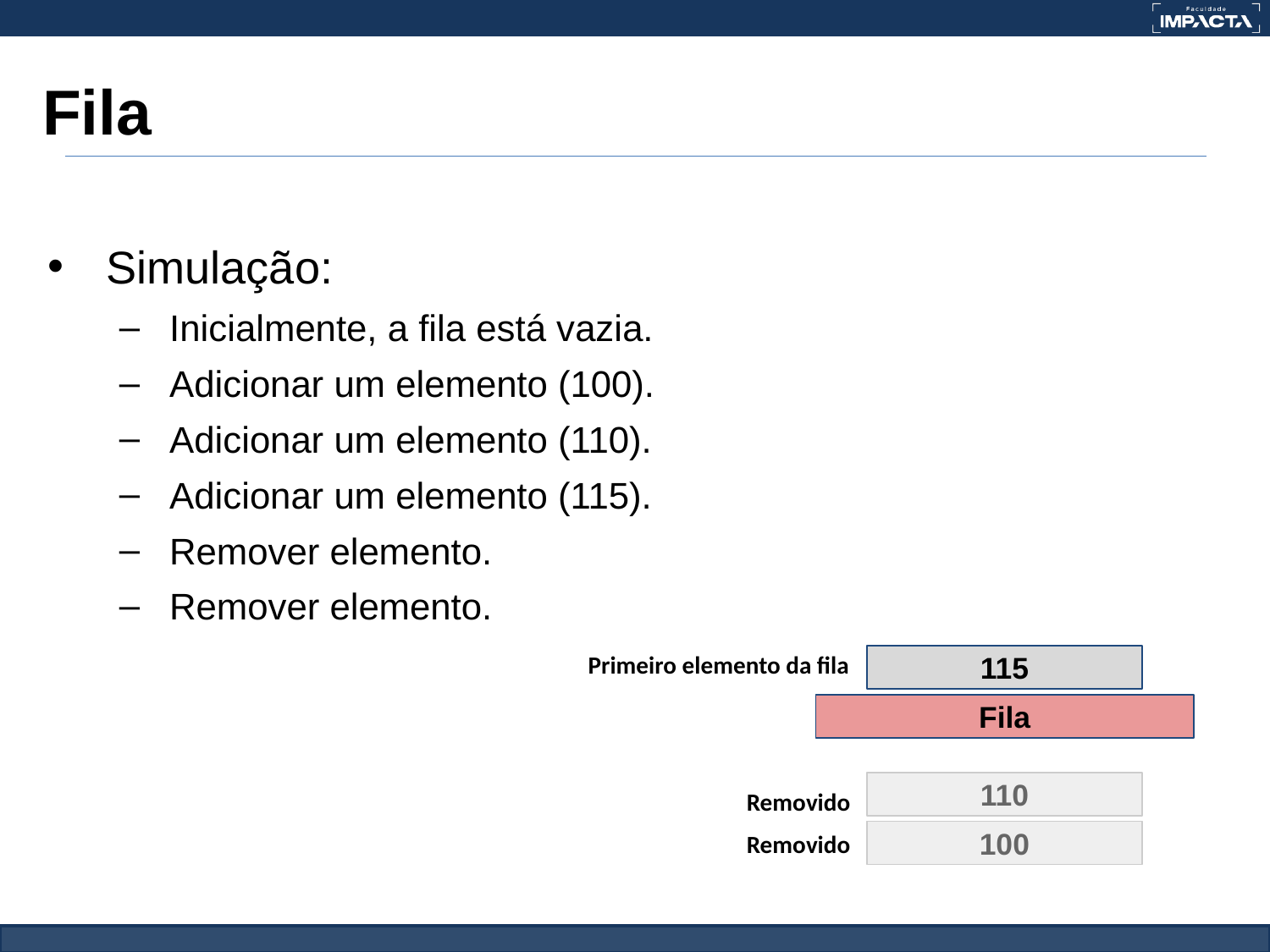

# Fila

Simulação:
Inicialmente, a fila está vazia.
Adicionar um elemento (100).
Adicionar um elemento (110).
Adicionar um elemento (115).
Remover elemento.
Remover elemento.

Primeiro elemento da fila
115
Fila
110
Removido
Removido
100